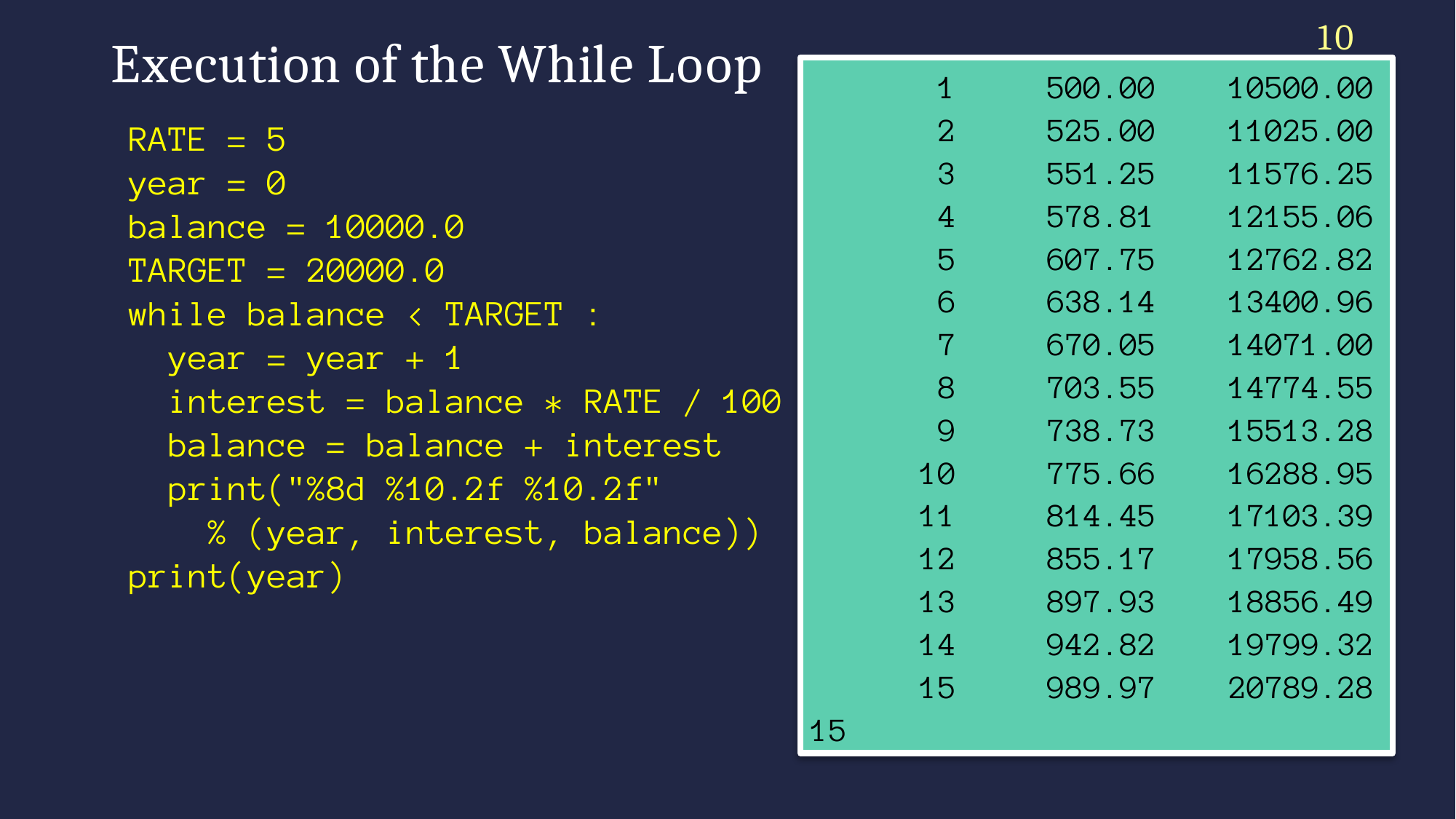

10
# Execution of the While Loop
       1     500.00    10500.00
       2     525.00    11025.00
       3     551.25    11576.25
       4     578.81    12155.06
       5     607.75    12762.82
       6     638.14    13400.96
       7     670.05    14071.00
       8     703.55    14774.55
       9     738.73    15513.28
      10     775.66    16288.95
      11     814.45    17103.39
      12     855.17    17958.56
      13     897.93    18856.49
      14     942.82    19799.32
      15     989.97    20789.28
15
RATE = 5
year = 0
balance = 10000.0
TARGET = 20000.0
while balance < TARGET :
  year = year + 1
  interest = balance * RATE / 100
  balance = balance + interest
  print("%8d %10.2f %10.2f"
    % (year, interest, balance))
print(year)